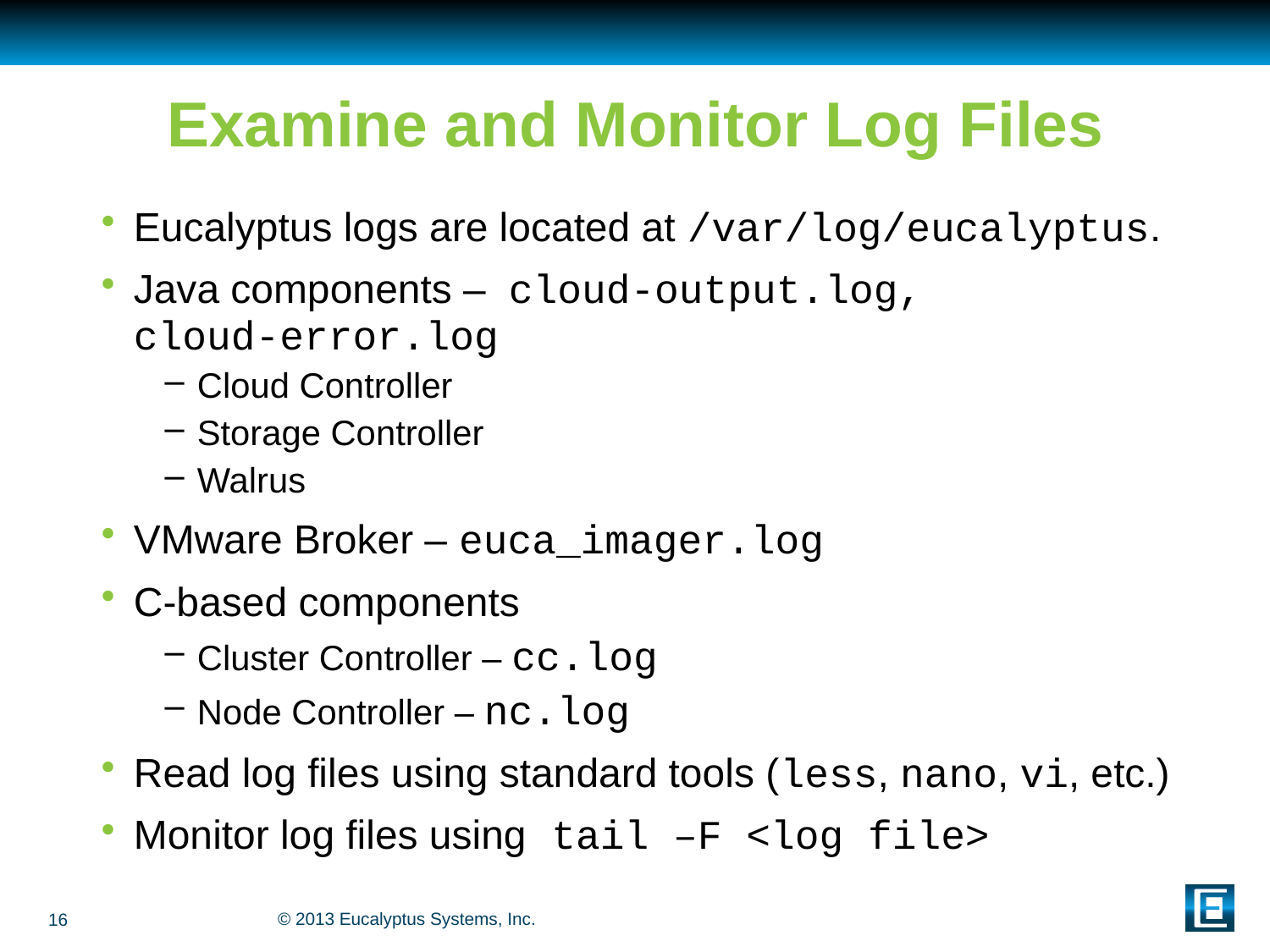

# Examine and Monitor Log Files
Eucalyptus logs are located at /var/log/eucalyptus.
Java components –  cloud-output.log,
cloud-error.log
Cloud Controller
Storage Controller
Walrus
VMware Broker – euca_imager.log
C-based components
Cluster Controller – cc.log
Node Controller – nc.log
Read log files using standard tools (less, nano, vi, etc.)
Monitor log files using tail –F <log file>

16